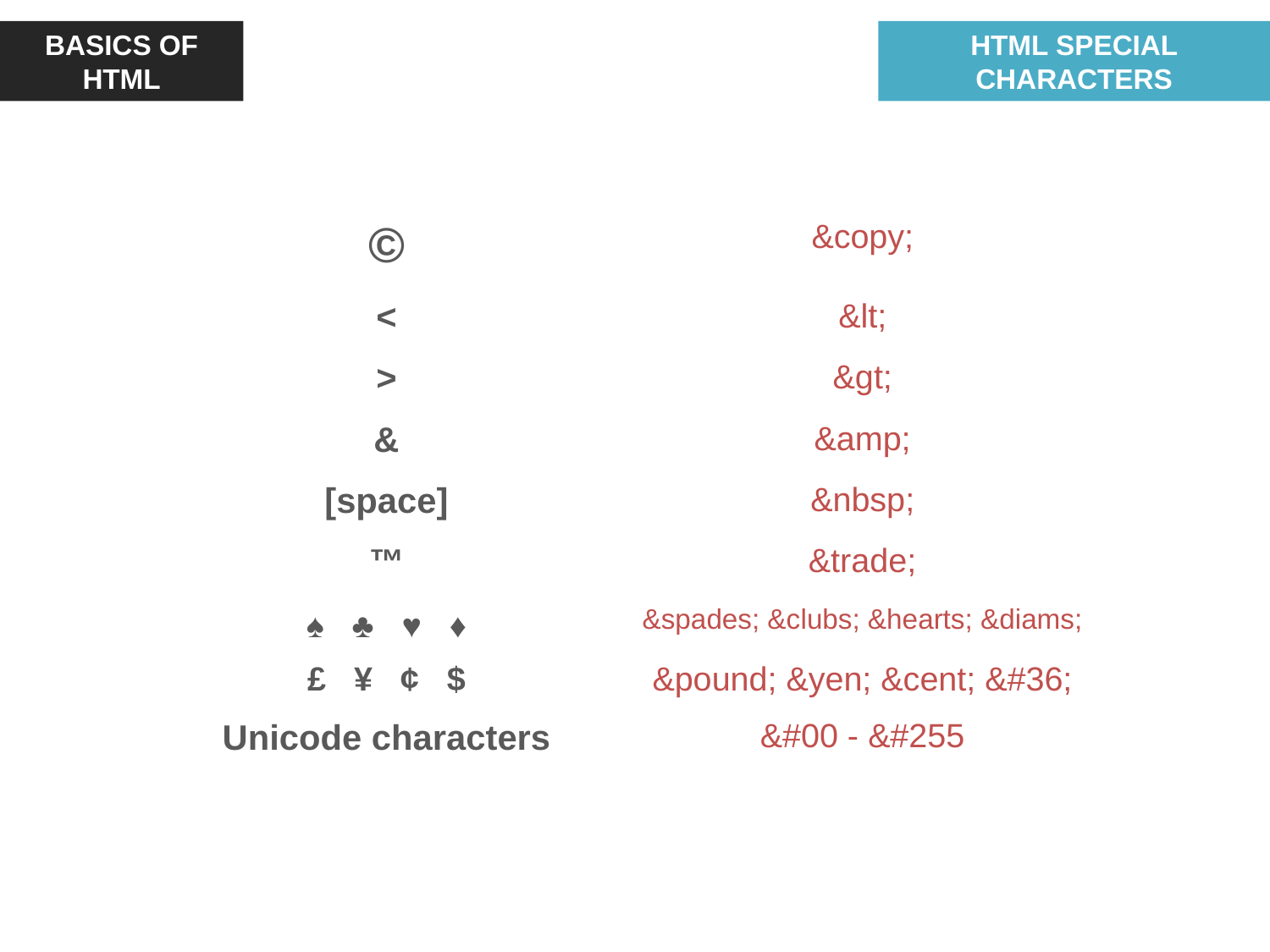

BASICS OF HTML
HTML SPECIAL CHARACTERS

| © | &copy; |
| --- | --- |
| < | &lt; |
| > | &gt; |
| & | &amp; |
| [space] | &nbsp; |
| ™ | &trade; |
| ♠ ♣ ♥ ♦ | &spades; &clubs; &hearts; &diams; |
| £ ¥ ¢ $ | &pound; &yen; &cent; &#36; |
| Unicode characters | &#00 - &#255 |